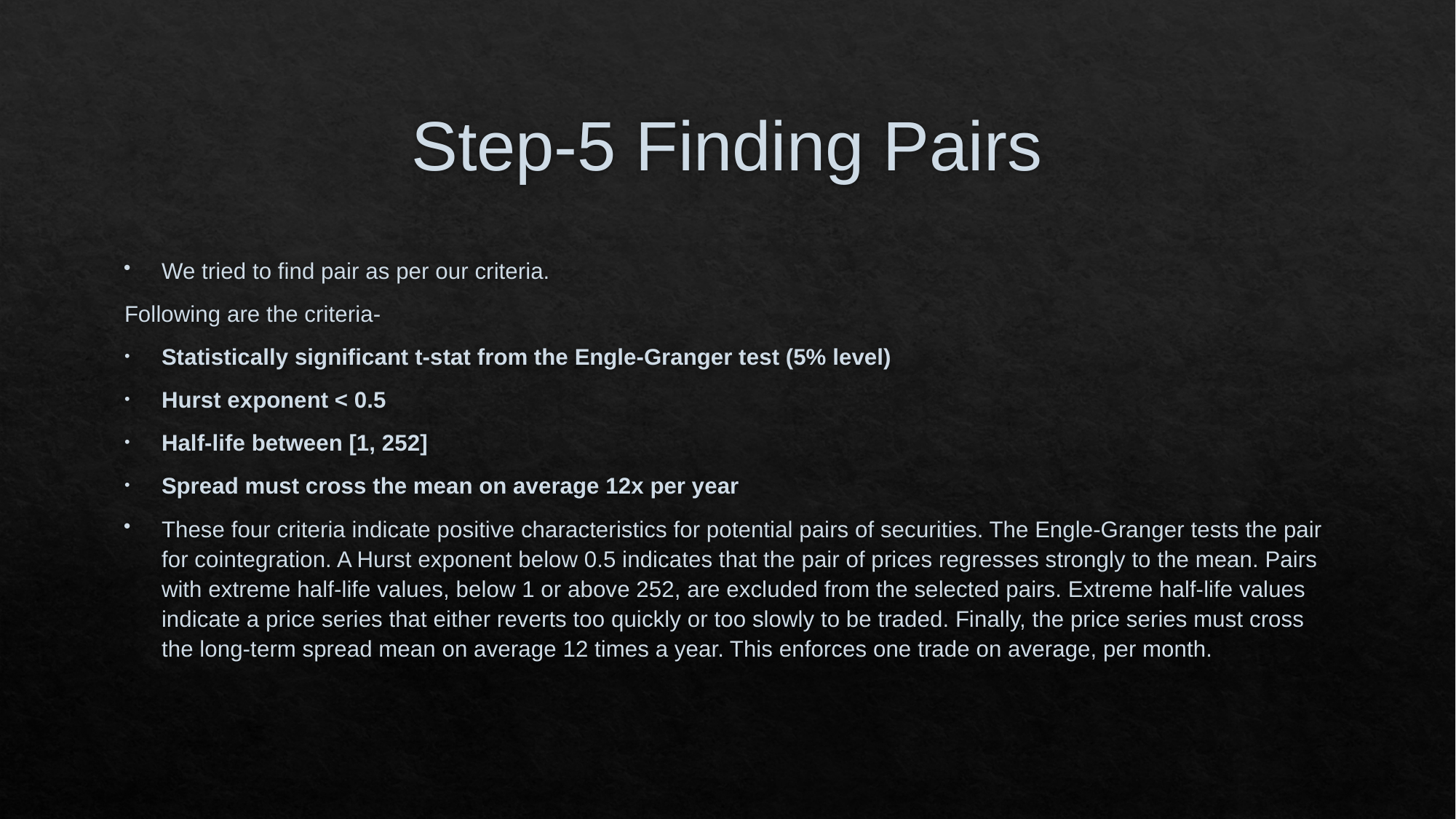

# Step-5 Finding Pairs
We tried to find pair as per our criteria.
Following are the criteria-
Statistically significant t-stat from the Engle-Granger test (5% level)
Hurst exponent < 0.5
Half-life between [1, 252]
Spread must cross the mean on average 12x per year
These four criteria indicate positive characteristics for potential pairs of securities. The Engle-Granger tests the pair for cointegration. A Hurst exponent below 0.5 indicates that the pair of prices regresses strongly to the mean. Pairs with extreme half-life values, below 1 or above 252, are excluded from the selected pairs. Extreme half-life values indicate a price series that either reverts too quickly or too slowly to be traded. Finally, the price series must cross the long-term spread mean on average 12 times a year. This enforces one trade on average, per month.